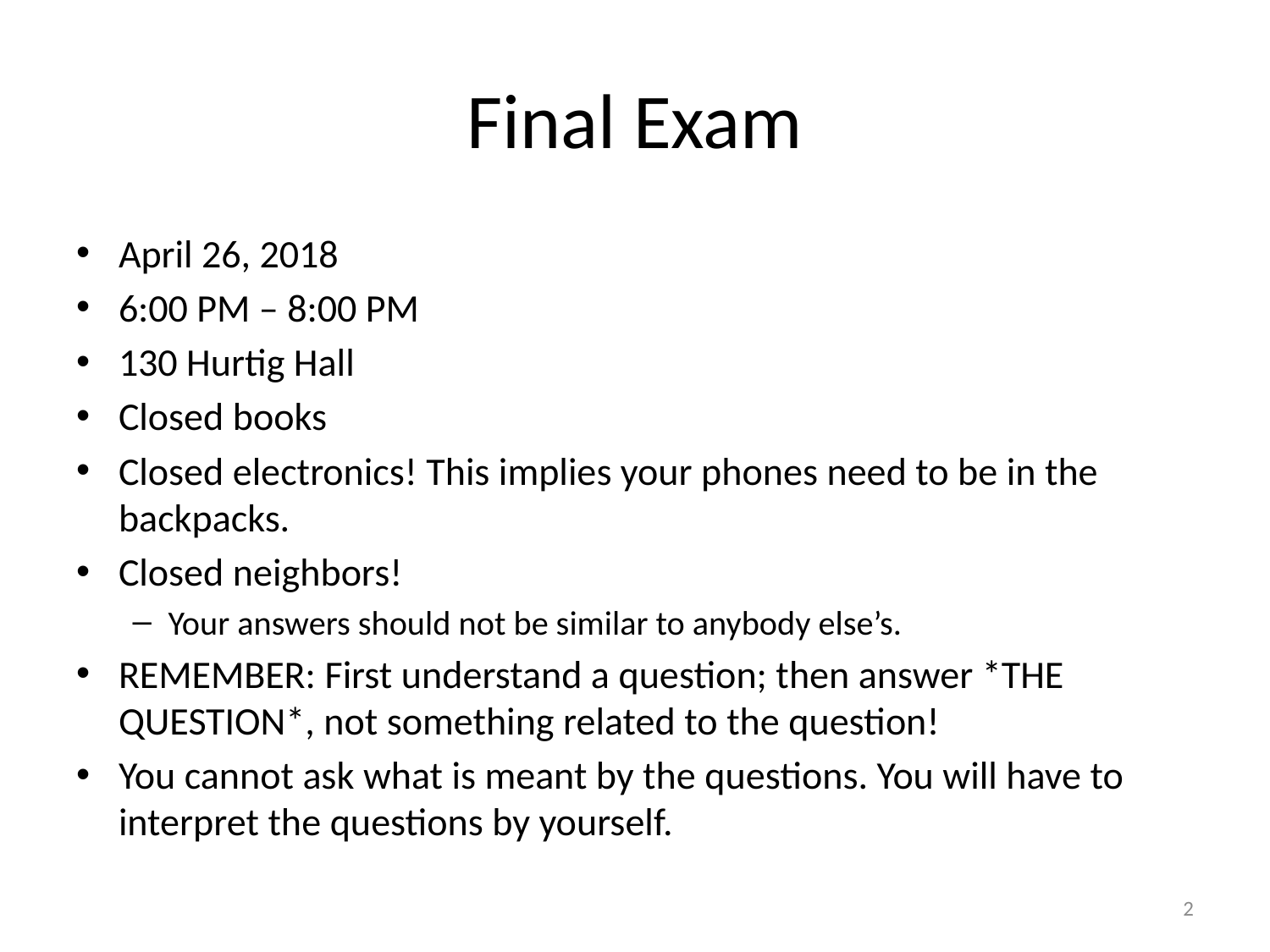

# Final Exam
April 26, 2018
6:00 PM – 8:00 PM
130 Hurtig Hall
Closed books
Closed electronics! This implies your phones need to be in the backpacks.
Closed neighbors!
Your answers should not be similar to anybody else’s.
REMEMBER: First understand a question; then answer *THE QUESTION*, not something related to the question!
You cannot ask what is meant by the questions. You will have to interpret the questions by yourself.
2